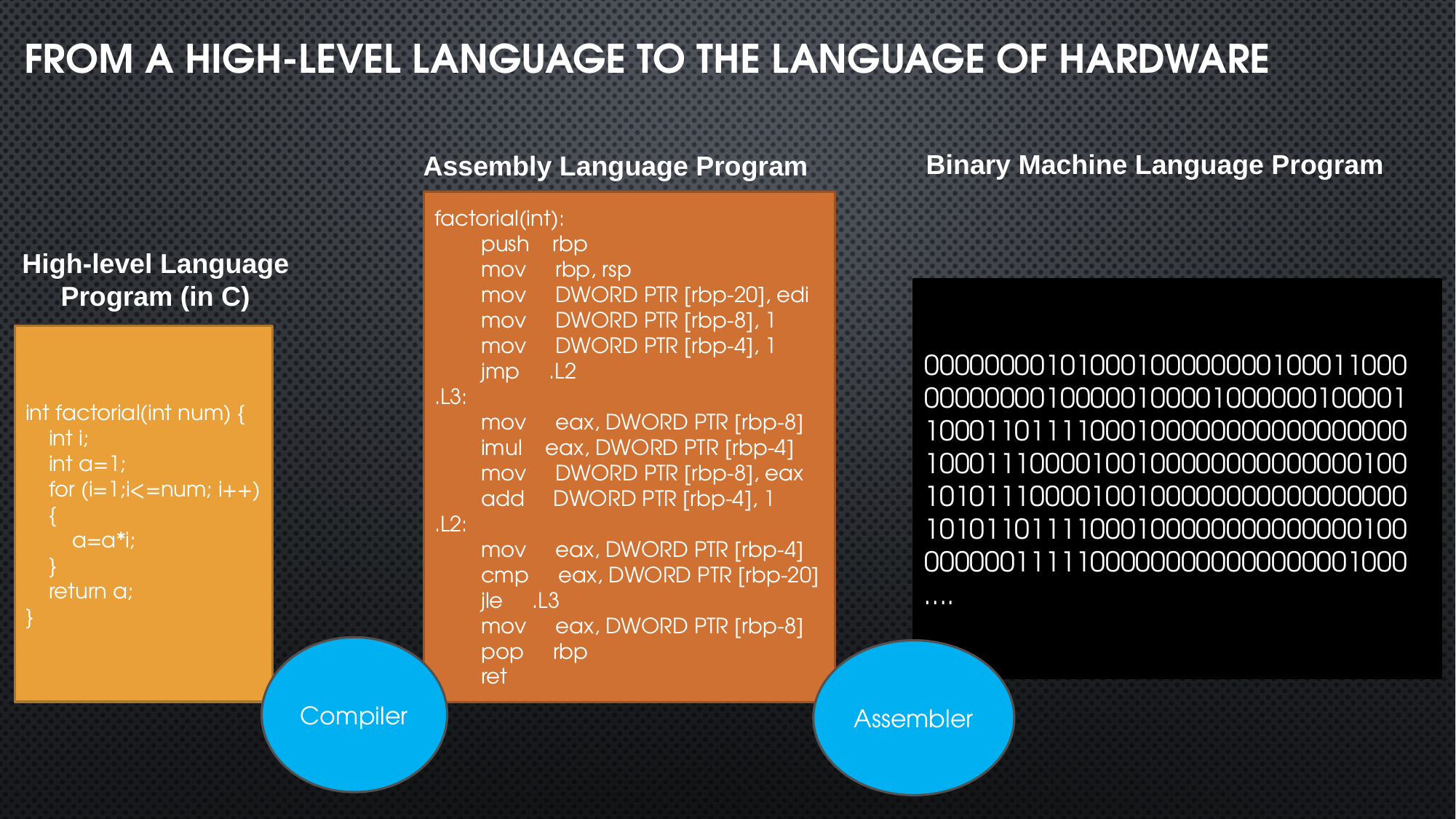

# From a High-Level Language to the Language of Hardware
Binary Machine Language Program
Assembly Language Program
factorial(int):
        push    rbp
        mov     rbp, rsp
        mov     DWORD PTR [rbp-20], edi
        mov     DWORD PTR [rbp-8], 1
        mov     DWORD PTR [rbp-4], 1
        jmp     .L2
.L3:
        mov     eax, DWORD PTR [rbp-8]
        imul    eax, DWORD PTR [rbp-4]
        mov     DWORD PTR [rbp-8], eax
        add     DWORD PTR [rbp-4], 1
.L2:
        mov     eax, DWORD PTR [rbp-4]
        cmp     eax, DWORD PTR [rbp-20]
        jle     .L3
        mov     eax, DWORD PTR [rbp-8]
        pop     rbp
        ret
High-level Language
Program (in C)
00000000101000100000000100011000
00000000100000100001000000100001
10001101111000100000000000000000
10001110000100100000000000000100
10101110000100100000000000000000
10101101111000100000000000000100
00000011111000000000000000001000
….
int factorial(int num) {
    int i;
    int a=1;
    for (i=1;i<=num; i++)
    {
        a=a*i;
    }
    return a;
}
Compiler
Assembler